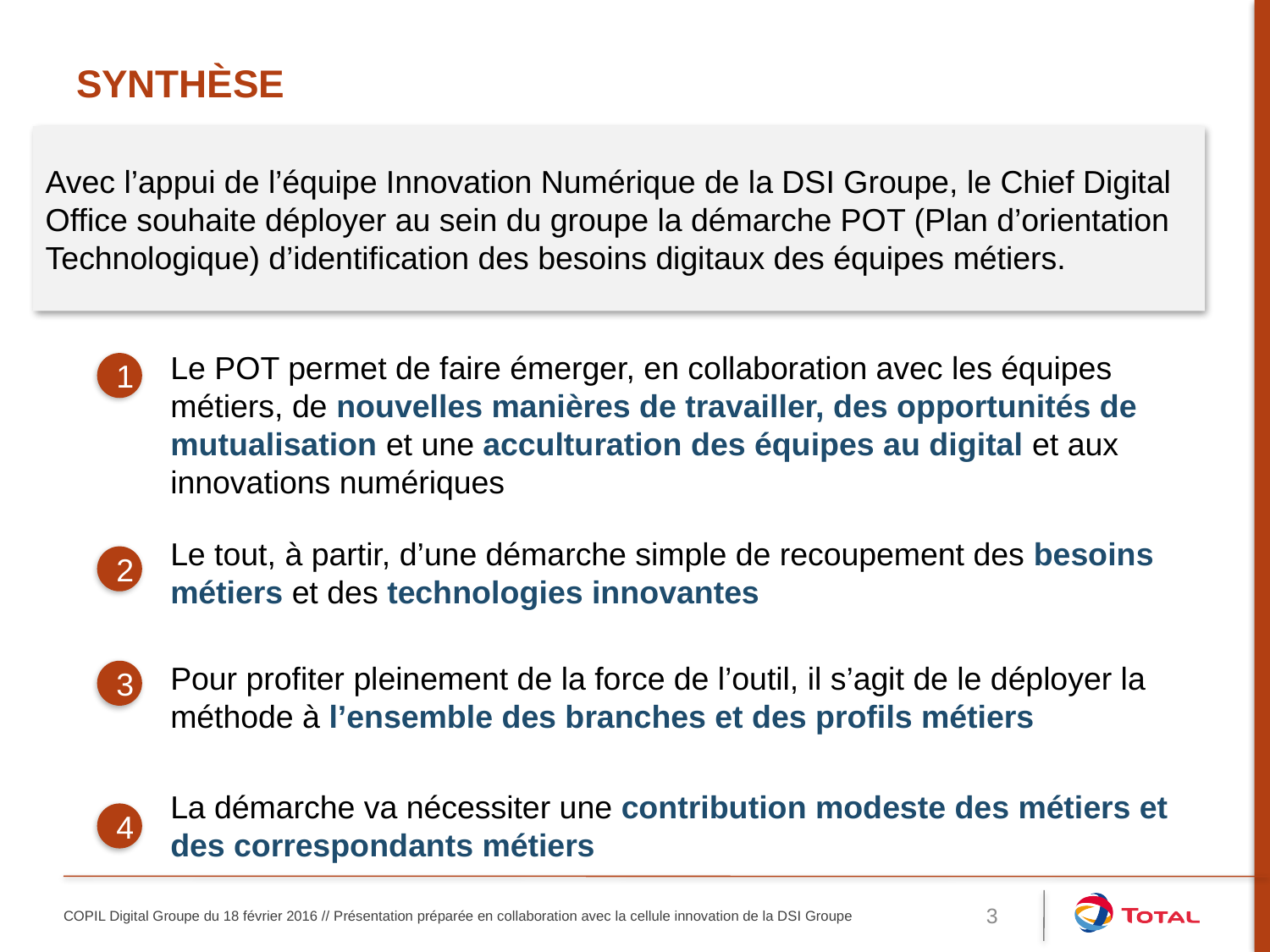

# Synthèse
Avec l’appui de l’équipe Innovation Numérique de la DSI Groupe, le Chief Digital Office souhaite déployer au sein du groupe la démarche POT (Plan d’orientation Technologique) d’identification des besoins digitaux des équipes métiers.
Le POT permet de faire émerger, en collaboration avec les équipes métiers, de nouvelles manières de travailler, des opportunités de mutualisation et une acculturation des équipes au digital et aux innovations numériques
1
Le tout, à partir, d’une démarche simple de recoupement des besoins métiers et des technologies innovantes
2
Pour profiter pleinement de la force de l’outil, il s’agit de le déployer la méthode à l’ensemble des branches et des profils métiers
3
La démarche va nécessiter une contribution modeste des métiers et des correspondants métiers
4
COPIL Digital Groupe du 18 février 2016 // Présentation préparée en collaboration avec la cellule innovation de la DSI Groupe
3